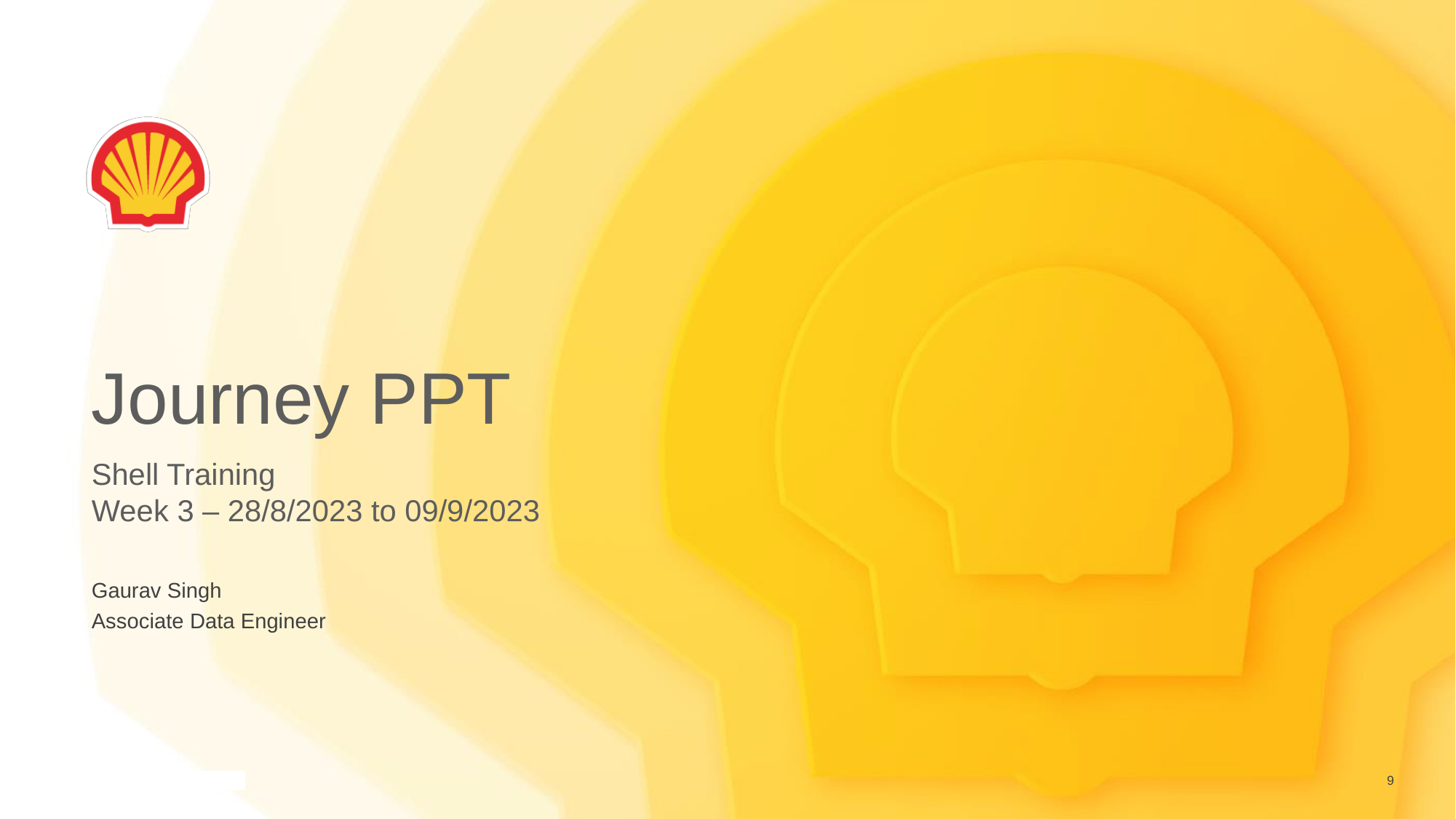

# Journey PPT
Shell Training
Week 3 – 28/8/2023 to 09/9/2023
Gaurav Singh
Associate Data Engineer

9